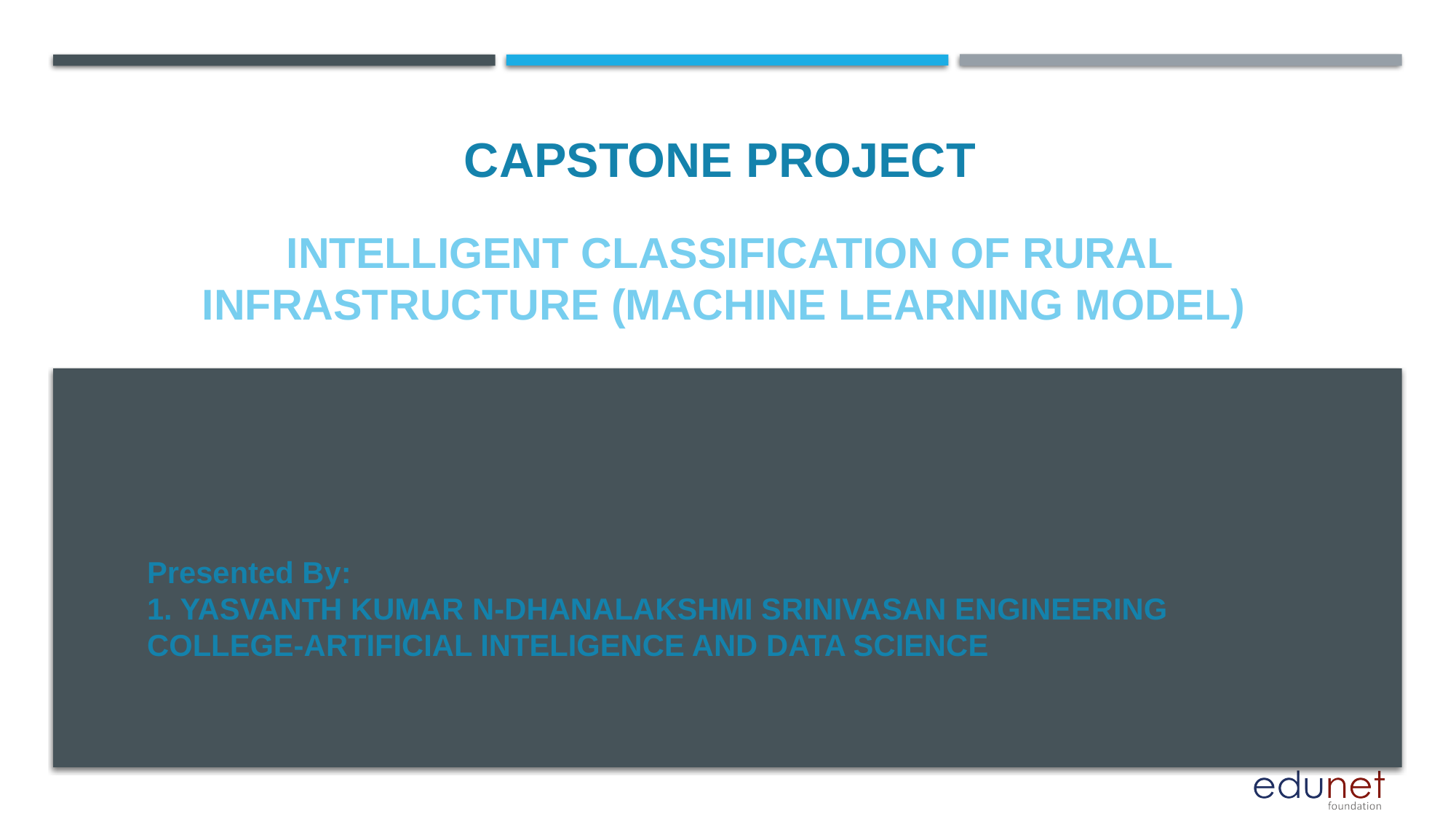

CAPSTONE PROJECT
# Intelligent Classification of Rural Infrastructure (MACHINE LEARNING MODEL)
Presented By:
1. YASVANTH KUMAR N-DHANALAKSHMI SRINIVASAN ENGINEERING COLLEGE-ARTIFICIAL INTELIGENCE AND DATA SCIENCE